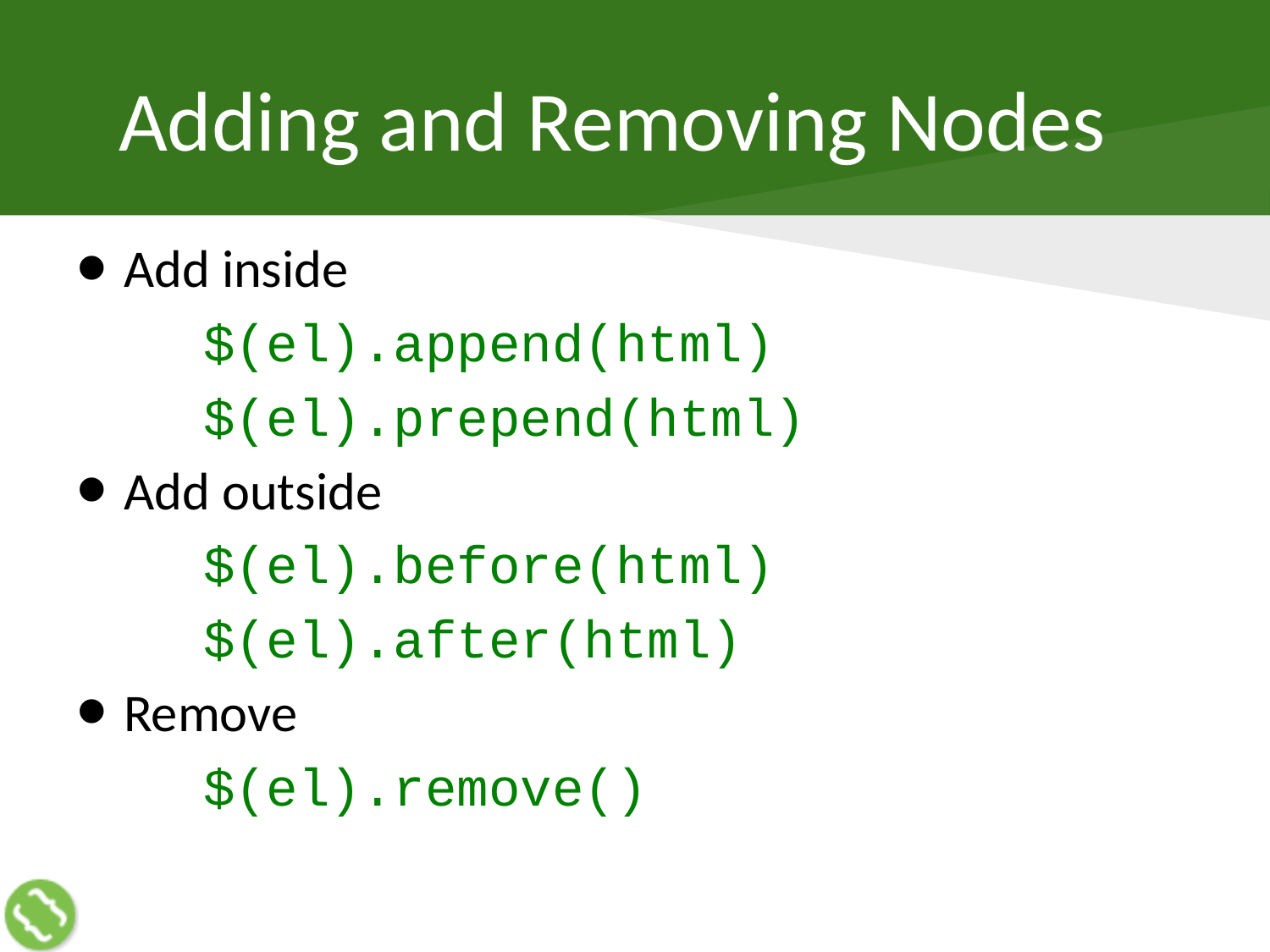

# Adding and Removing Nodes
Add inside
	$(el).append(html)
	$(el).prepend(html)
Add outside
	$(el).before(html)
	$(el).after(html)
Remove
	$(el).remove()